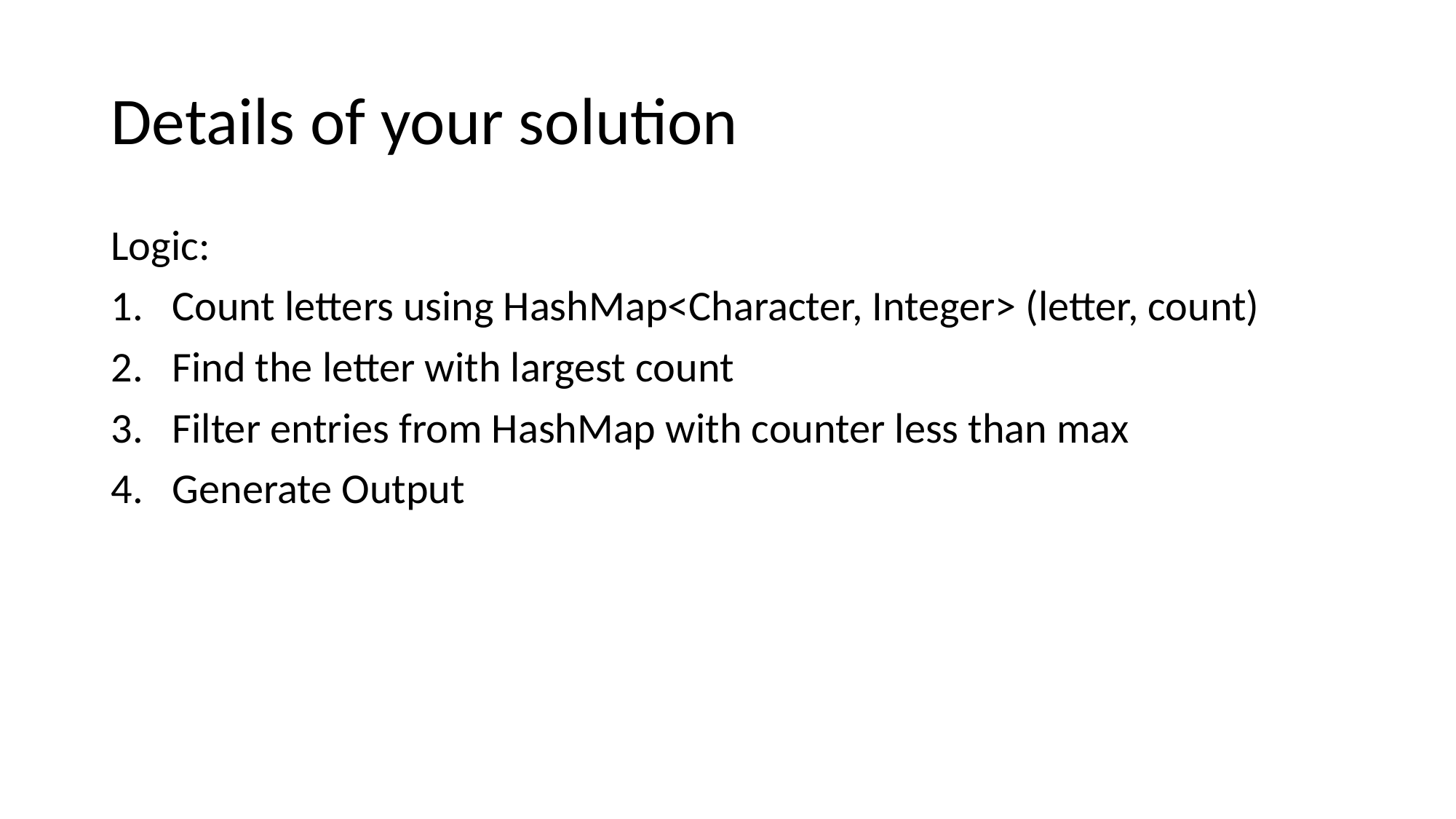

# Details of your solution
Logic:
Count letters using HashMap<Character, Integer> (letter, count)
Find the letter with largest count
Filter entries from HashMap with counter less than max
Generate Output